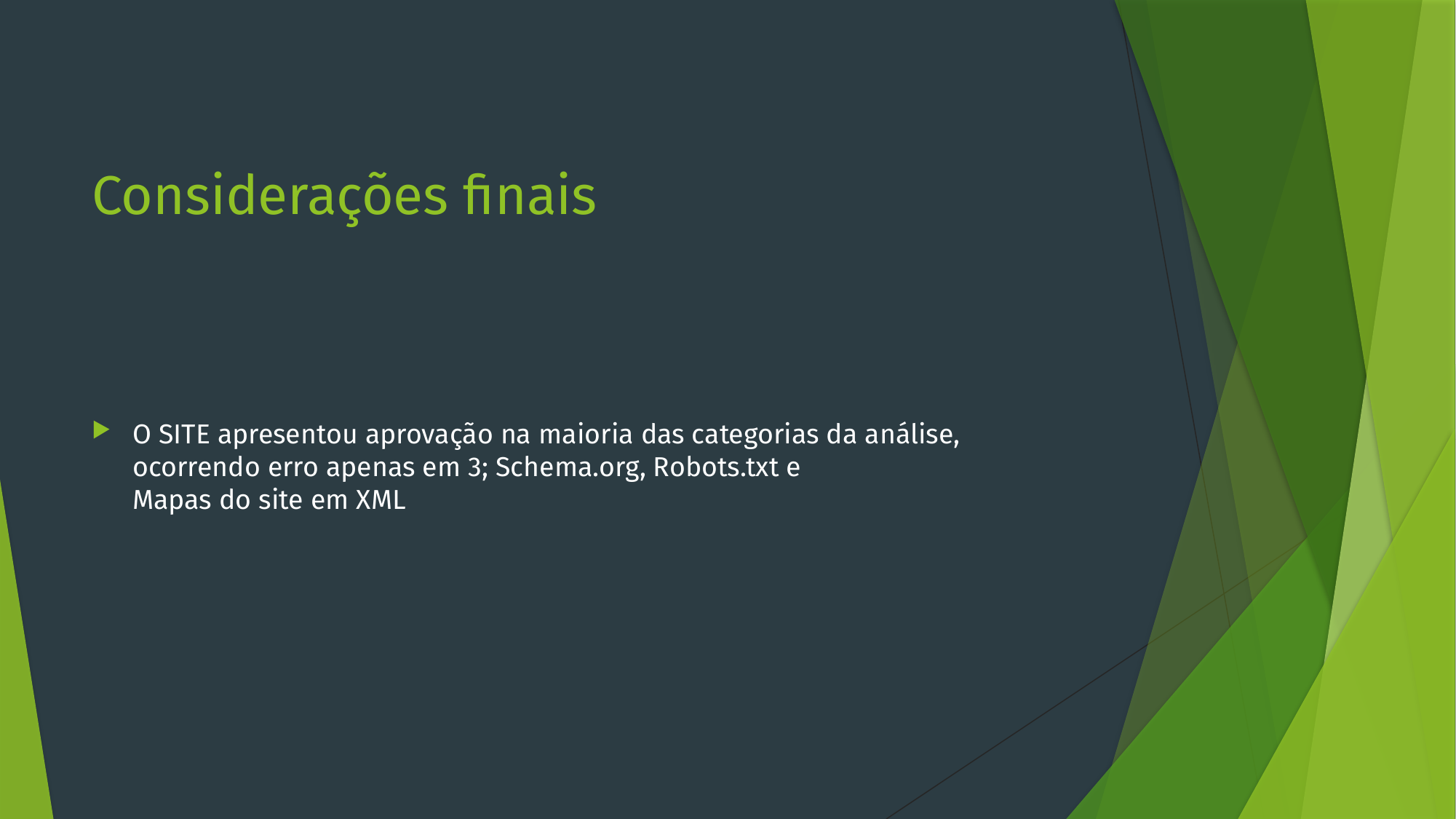

# Considerações finais
O SITE apresentou aprovação na maioria das categorias da análise, ocorrendo erro apenas em 3; Schema.org, Robots.txt e
Mapas do site em XML